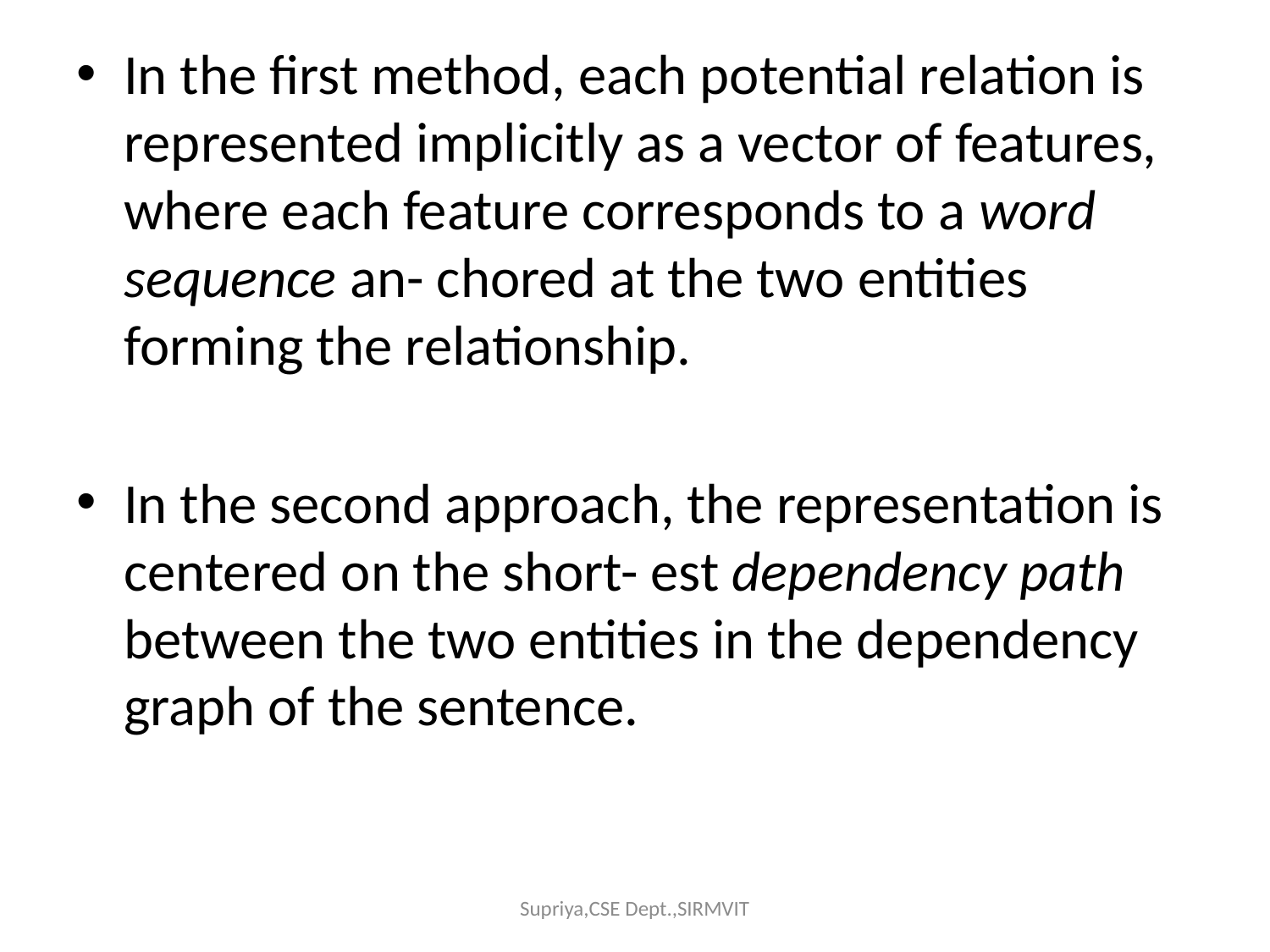

In the ﬁrst method, each potential relation is represented implicitly as a vector of features, where each feature corresponds to a word sequence an- chored at the two entities forming the relationship.

In the second approach, the representation is centered on the short- est dependency path between the two entities in the dependency graph of the sentence.
Supriya,CSE Dept.,SIRMVIT